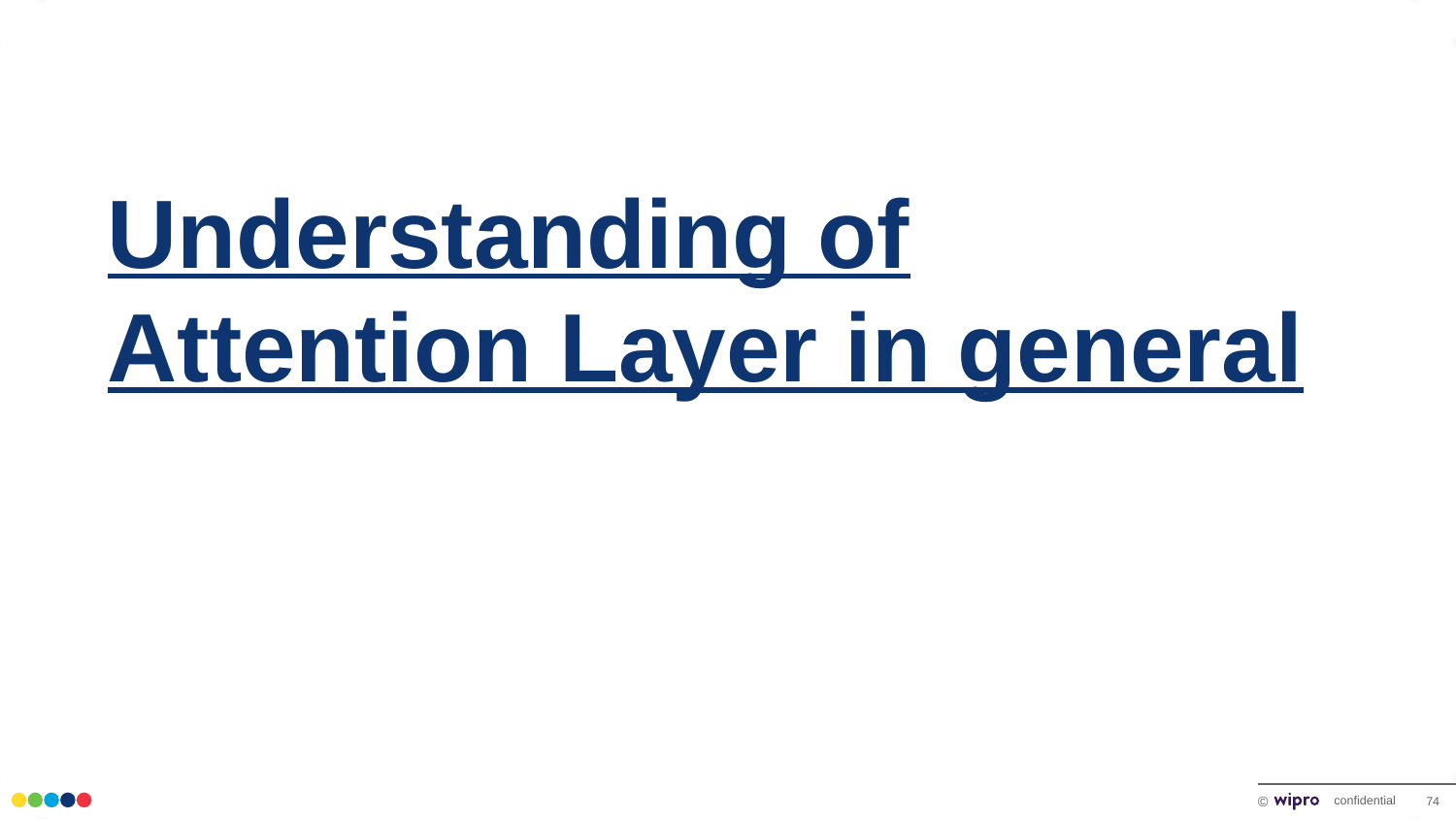

# Understanding of Attention Layer in general